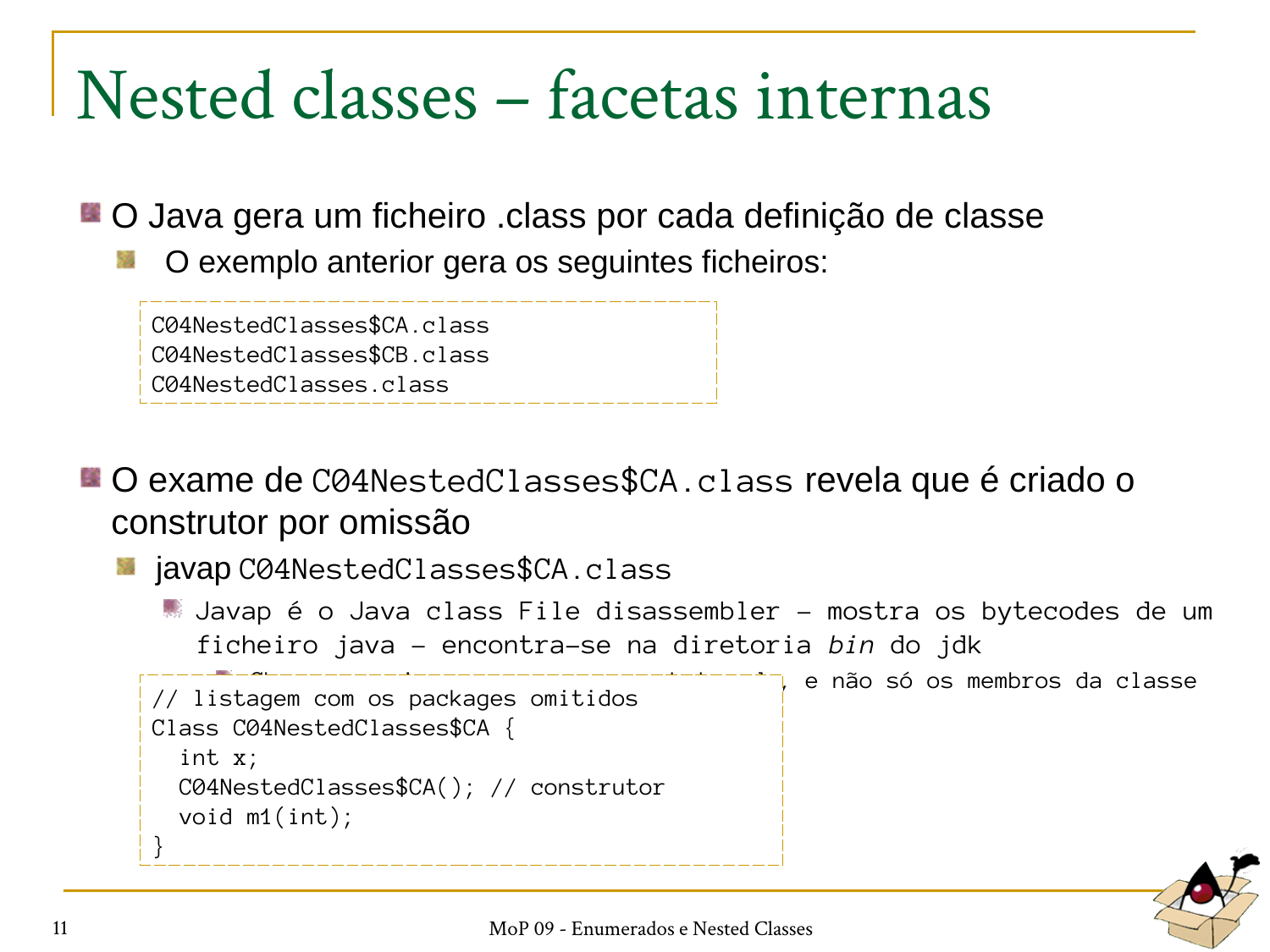

# Nested classes – facetas internas
O Java gera um ficheiro .class por cada definição de classe
 O exemplo anterior gera os seguintes ficheiros:

O exame de C04NestedClasses$CA.class revela que é criado o construtor por omissão
javap C04NestedClasses$CA.class
Javap é o Java class File disassembler – mostra os bytecodes de um ficheiro java – encontra-se na diretoria bin do jdk
Chamar com javap –c para ver o bytecode, e não só os membros da classe

C04NestedClasses$CA.class
C04NestedClasses$CB.class
C04NestedClasses.class
// listagem com os packages omitidos
Class C04NestedClasses$CA {
  int x;
  C04NestedClasses$CA(); // construtor
  void m1(int);
}
MoP 09 - Enumerados e Nested Classes